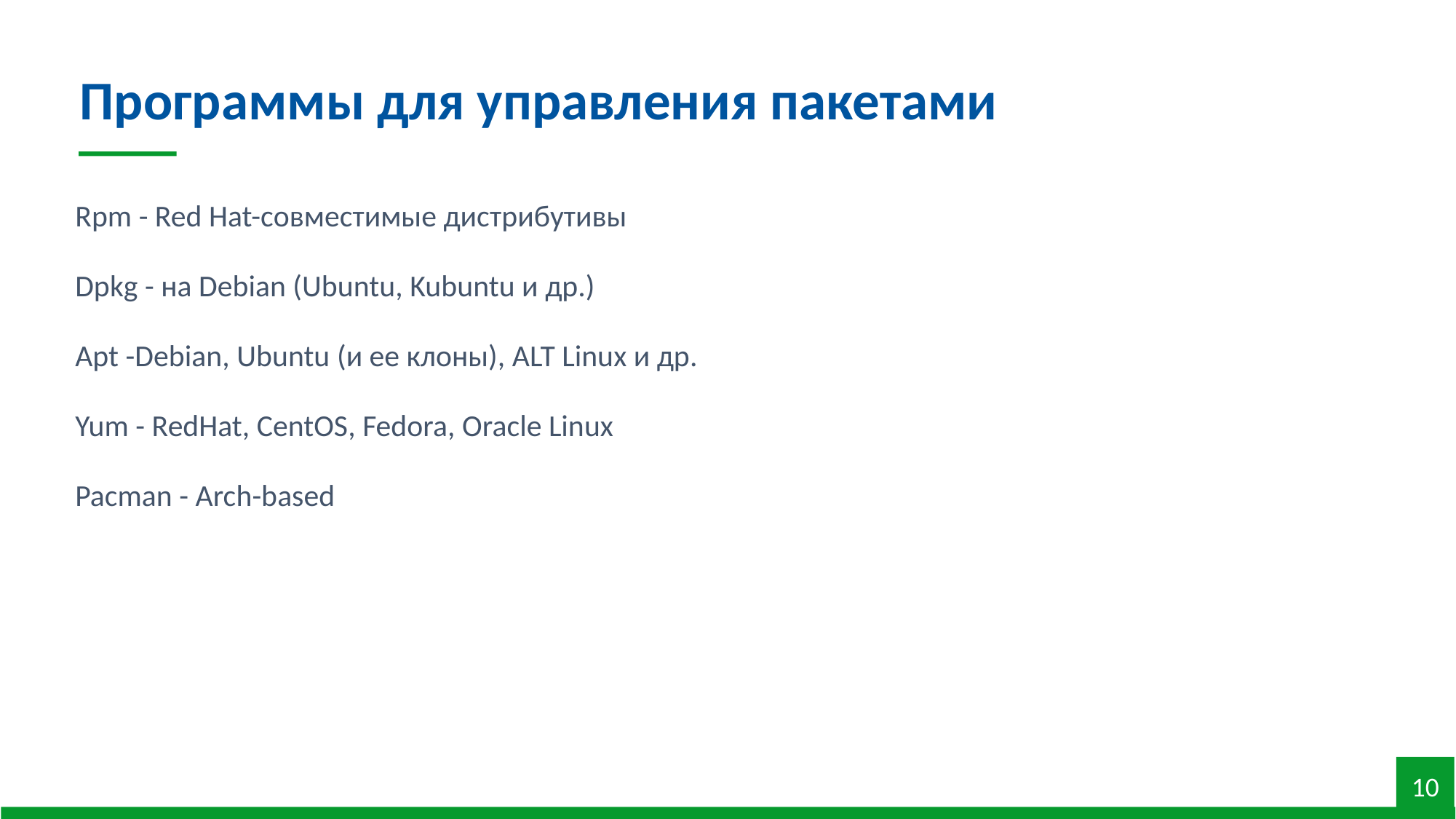

Программы для управления пакетами

Rpm - Red Hat-совместимые дист­рибутивы
Dpkg - на Debian (Ubuntu, Kubuntu и др.)
Apt -Debian, Ubuntu (и ее клоны), ALT Linux и др.
Yum - RedHat, CentOS, Fedora, Oracle Linux
Pacman - Arch-based